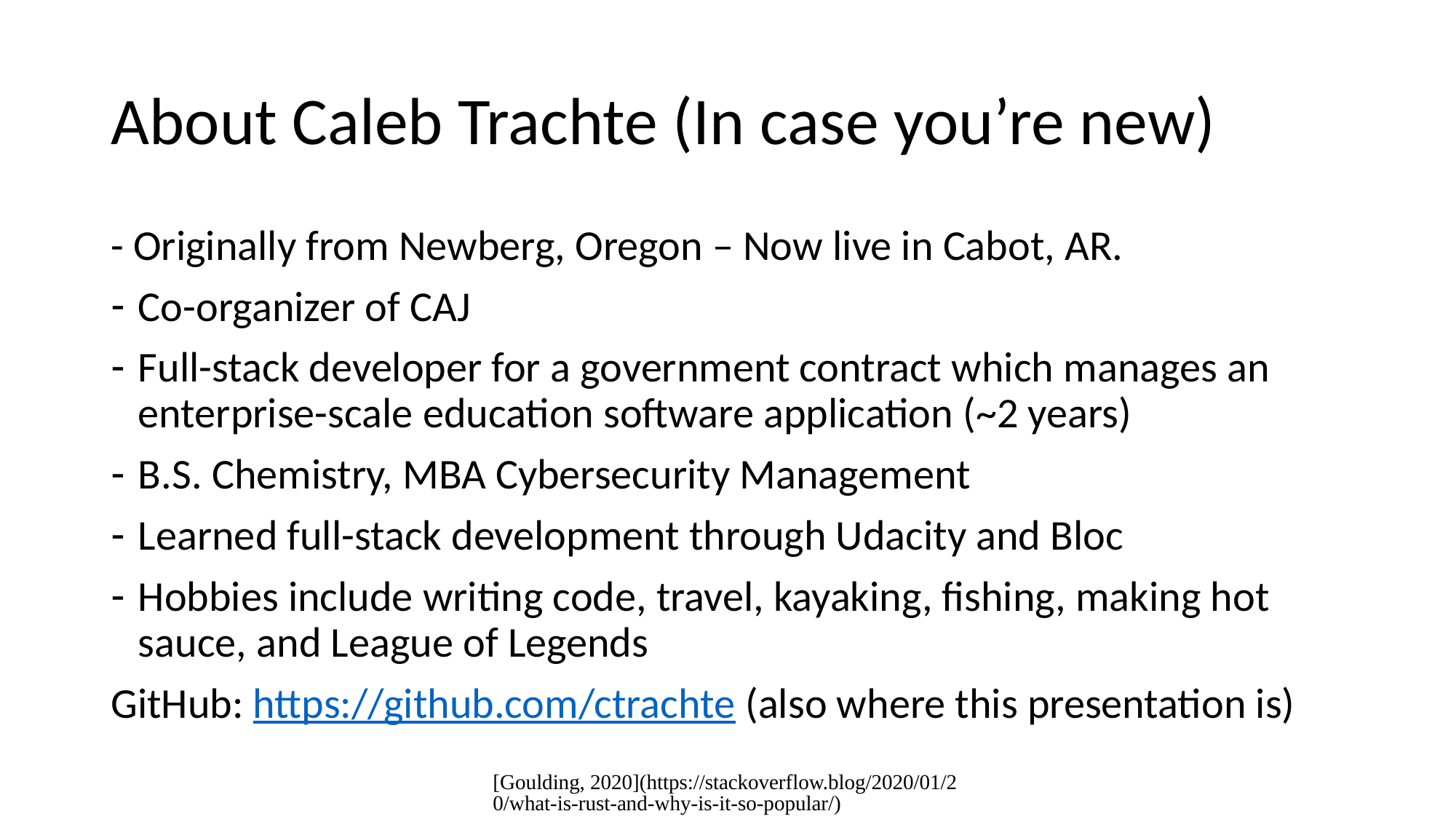

# About Caleb Trachte (In case you’re new)
- Originally from Newberg, Oregon – Now live in Cabot, AR.
Co-organizer of CAJ
Full-stack developer for a government contract which manages an enterprise-scale education software application (~2 years)
B.S. Chemistry, MBA Cybersecurity Management
Learned full-stack development through Udacity and Bloc
Hobbies include writing code, travel, kayaking, fishing, making hot sauce, and League of Legends
GitHub: https://github.com/ctrachte (also where this presentation is)
[Goulding, 2020](https://stackoverflow.blog/2020/01/20/what-is-rust-and-why-is-it-so-popular/)